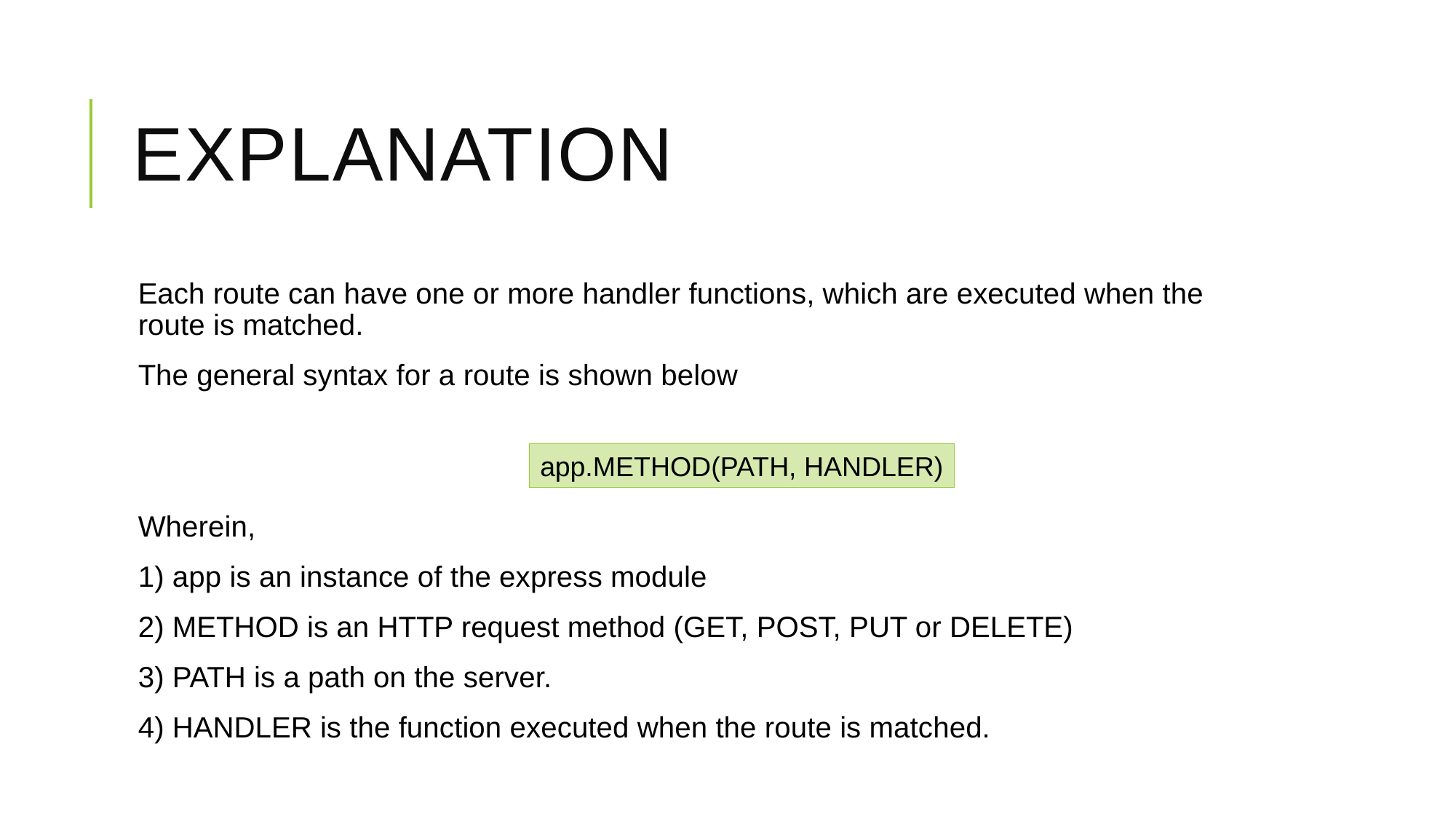

# Explanation
Each route can have one or more handler functions, which are executed when the route is matched.
The general syntax for a route is shown below

Wherein,
1) app is an instance of the express module
2) METHOD is an HTTP request method (GET, POST, PUT or DELETE)
3) PATH is a path on the server.
4) HANDLER is the function executed when the route is matched.

app.METHOD(PATH, HANDLER)